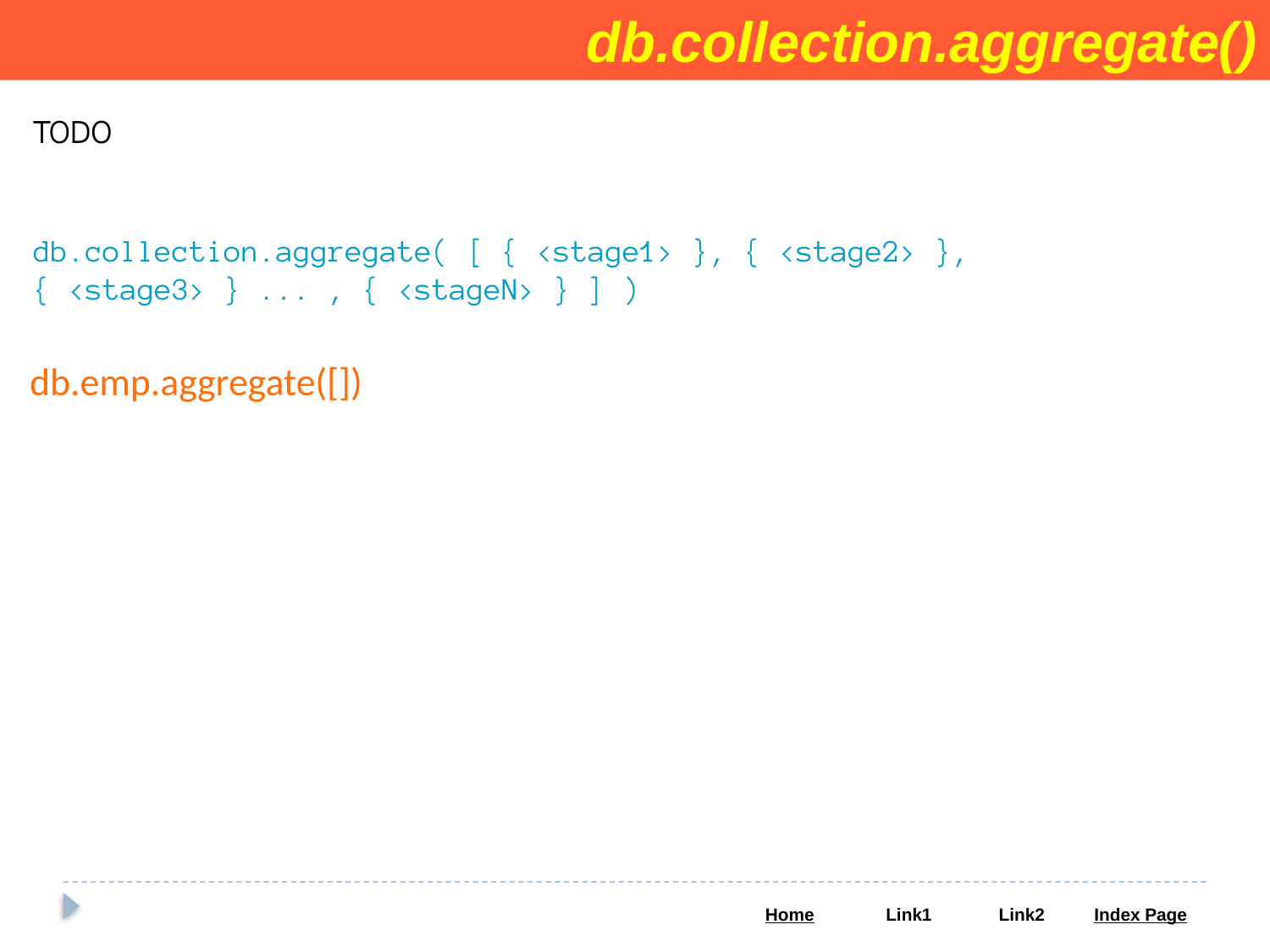

db.collection.aggregate()
TODO
db.collection.aggregate( [ { <stage1> }, { <stage2> }, { <stage3> } ... , { <stageN> } ] )
db.emp.aggregate([])